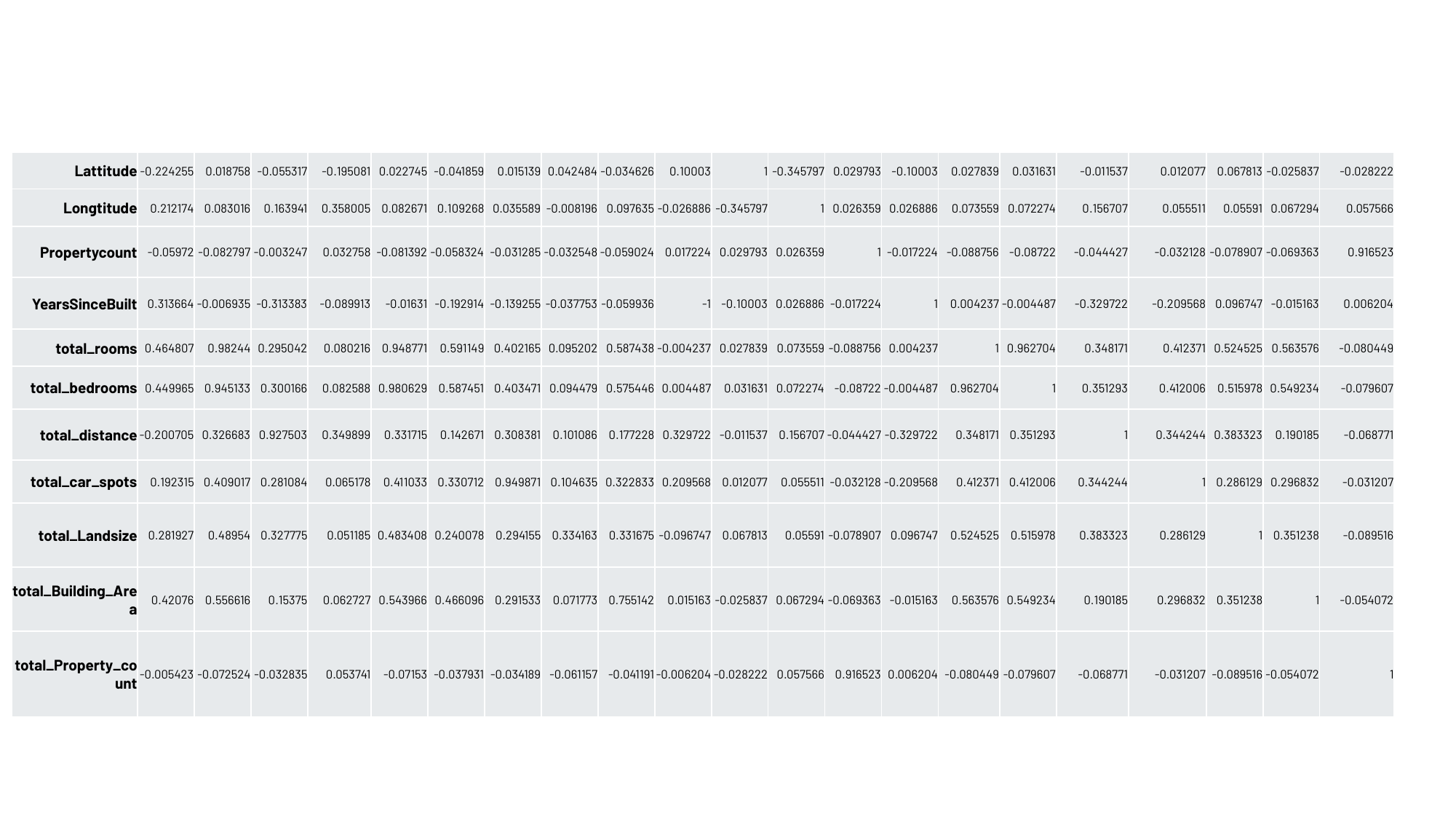

| Lattitude | -0.224255 | 0.018758 | -0.055317 | -0.195081 | 0.022745 | -0.041859 | 0.015139 | 0.042484 | -0.034626 | 0.10003 | 1 | -0.345797 | 0.029793 | -0.10003 | 0.027839 | 0.031631 | -0.011537 | 0.012077 | 0.067813 | -0.025837 | -0.028222 |
| --- | --- | --- | --- | --- | --- | --- | --- | --- | --- | --- | --- | --- | --- | --- | --- | --- | --- | --- | --- | --- | --- |
| Longtitude | 0.212174 | 0.083016 | 0.163941 | 0.358005 | 0.082671 | 0.109268 | 0.035589 | -0.008196 | 0.097635 | -0.026886 | -0.345797 | 1 | 0.026359 | 0.026886 | 0.073559 | 0.072274 | 0.156707 | 0.055511 | 0.05591 | 0.067294 | 0.057566 |
| Propertycount | -0.05972 | -0.082797 | -0.003247 | 0.032758 | -0.081392 | -0.058324 | -0.031285 | -0.032548 | -0.059024 | 0.017224 | 0.029793 | 0.026359 | 1 | -0.017224 | -0.088756 | -0.08722 | -0.044427 | -0.032128 | -0.078907 | -0.069363 | 0.916523 |
| YearsSinceBuilt | 0.313664 | -0.006935 | -0.313383 | -0.089913 | -0.01631 | -0.192914 | -0.139255 | -0.037753 | -0.059936 | -1 | -0.10003 | 0.026886 | -0.017224 | 1 | 0.004237 | -0.004487 | -0.329722 | -0.209568 | 0.096747 | -0.015163 | 0.006204 |
| total\_rooms | 0.464807 | 0.98244 | 0.295042 | 0.080216 | 0.948771 | 0.591149 | 0.402165 | 0.095202 | 0.587438 | -0.004237 | 0.027839 | 0.073559 | -0.088756 | 0.004237 | 1 | 0.962704 | 0.348171 | 0.412371 | 0.524525 | 0.563576 | -0.080449 |
| total\_bedrooms | 0.449965 | 0.945133 | 0.300166 | 0.082588 | 0.980629 | 0.587451 | 0.403471 | 0.094479 | 0.575446 | 0.004487 | 0.031631 | 0.072274 | -0.08722 | -0.004487 | 0.962704 | 1 | 0.351293 | 0.412006 | 0.515978 | 0.549234 | -0.079607 |
| total\_distance | -0.200705 | 0.326683 | 0.927503 | 0.349899 | 0.331715 | 0.142671 | 0.308381 | 0.101086 | 0.177228 | 0.329722 | -0.011537 | 0.156707 | -0.044427 | -0.329722 | 0.348171 | 0.351293 | 1 | 0.344244 | 0.383323 | 0.190185 | -0.068771 |
| total\_car\_spots | 0.192315 | 0.409017 | 0.281084 | 0.065178 | 0.411033 | 0.330712 | 0.949871 | 0.104635 | 0.322833 | 0.209568 | 0.012077 | 0.055511 | -0.032128 | -0.209568 | 0.412371 | 0.412006 | 0.344244 | 1 | 0.286129 | 0.296832 | -0.031207 |
| total\_Landsize | 0.281927 | 0.48954 | 0.327775 | 0.051185 | 0.483408 | 0.240078 | 0.294155 | 0.334163 | 0.331675 | -0.096747 | 0.067813 | 0.05591 | -0.078907 | 0.096747 | 0.524525 | 0.515978 | 0.383323 | 0.286129 | 1 | 0.351238 | -0.089516 |
| total\_Building\_Area | 0.42076 | 0.556616 | 0.15375 | 0.062727 | 0.543966 | 0.466096 | 0.291533 | 0.071773 | 0.755142 | 0.015163 | -0.025837 | 0.067294 | -0.069363 | -0.015163 | 0.563576 | 0.549234 | 0.190185 | 0.296832 | 0.351238 | 1 | -0.054072 |
| total\_Property\_count | -0.005423 | -0.072524 | -0.032835 | 0.053741 | -0.07153 | -0.037931 | -0.034189 | -0.061157 | -0.041191 | -0.006204 | -0.028222 | 0.057566 | 0.916523 | 0.006204 | -0.080449 | -0.079607 | -0.068771 | -0.031207 | -0.089516 | -0.054072 | 1 |